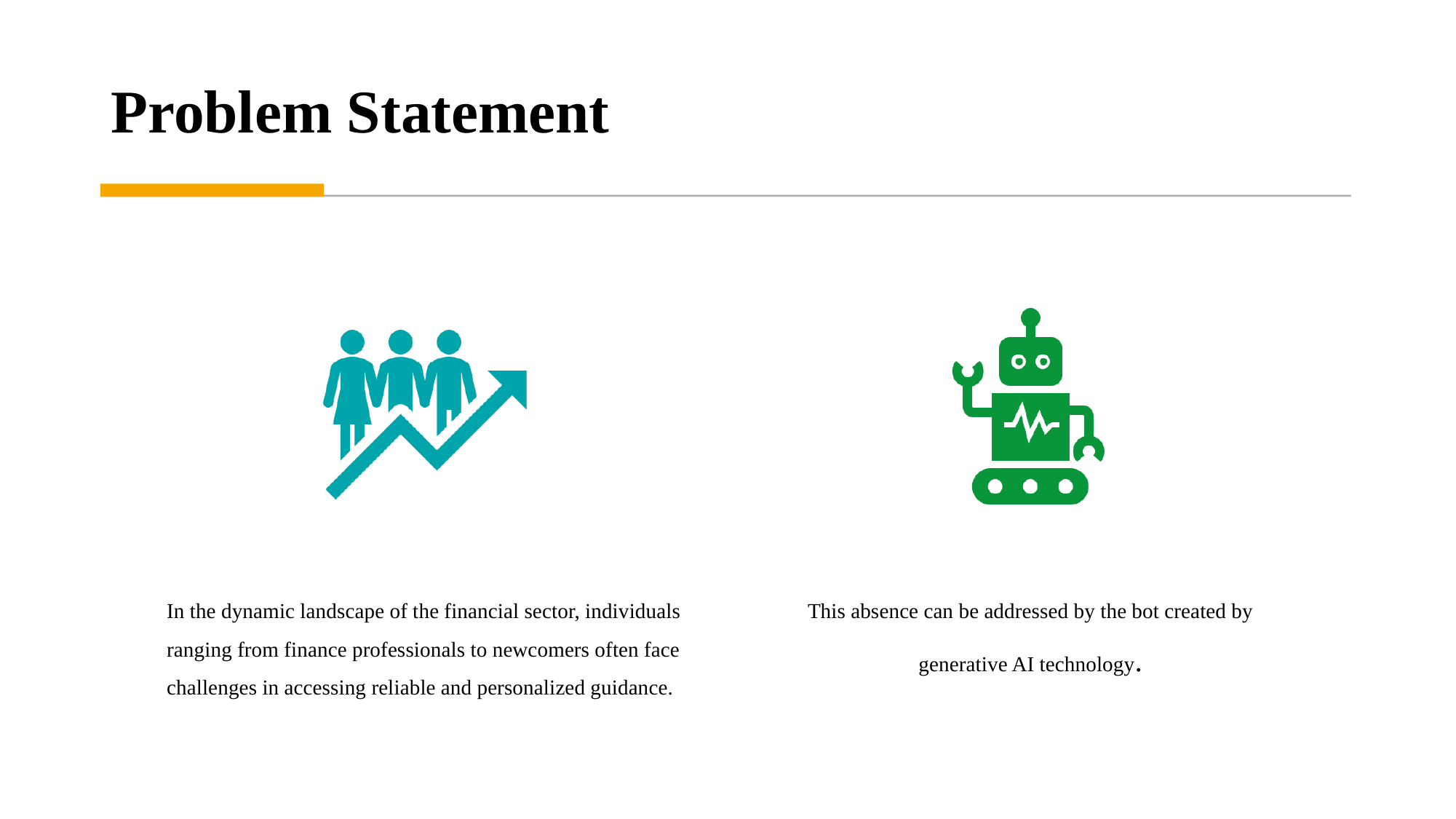

# Problem Statement

In the dynamic landscape of the financial sector, individuals ranging from finance professionals to newcomers often face challenges in accessing reliable and personalized guidance.
This absence can be addressed by the bot created by generative AI technology.